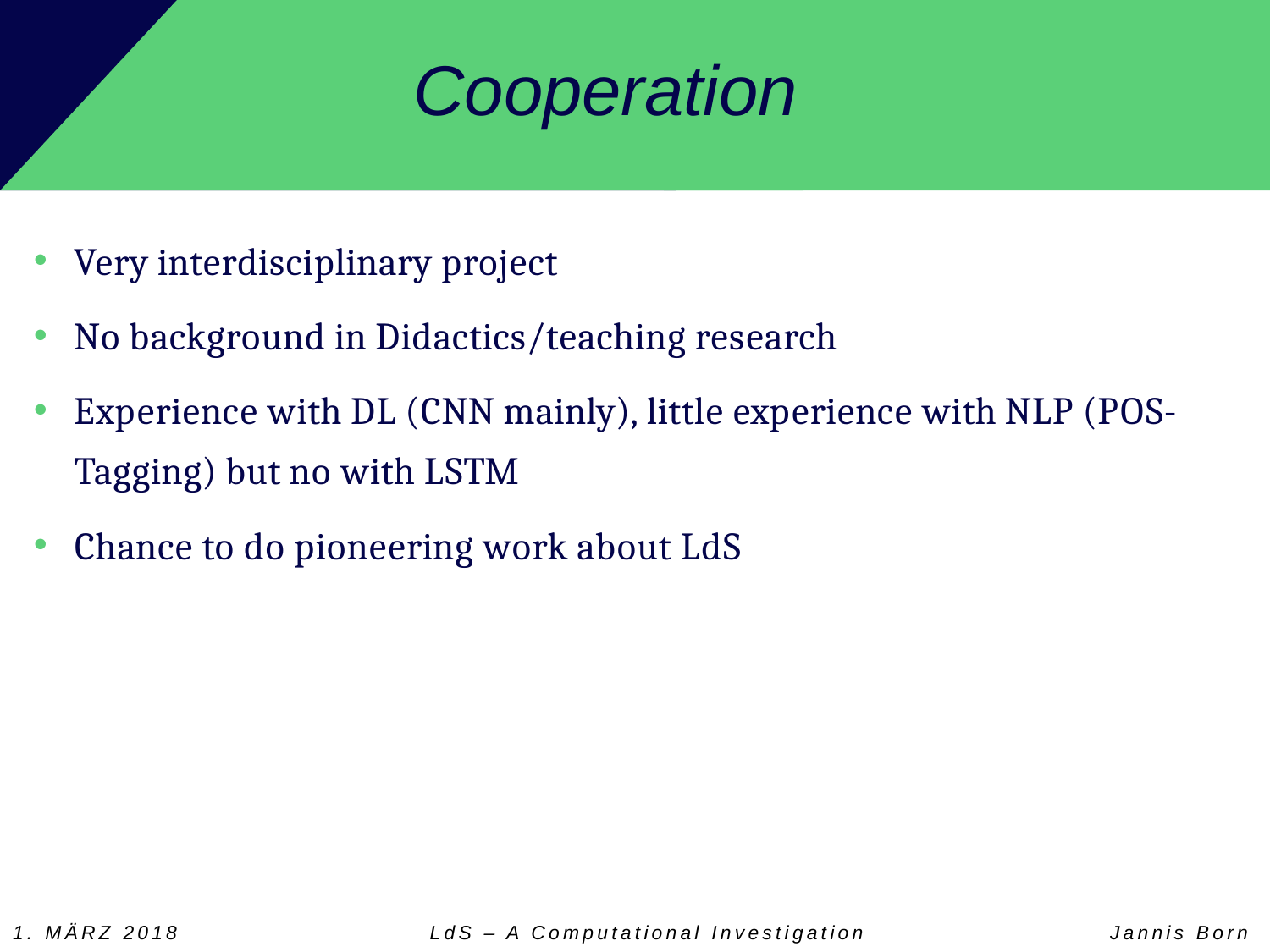

# Cooperation
Very interdisciplinary project
No background in Didactics/teaching research
Experience with DL (CNN mainly), little experience with NLP (POS-Tagging) but no with LSTM
Chance to do pioneering work about LdS